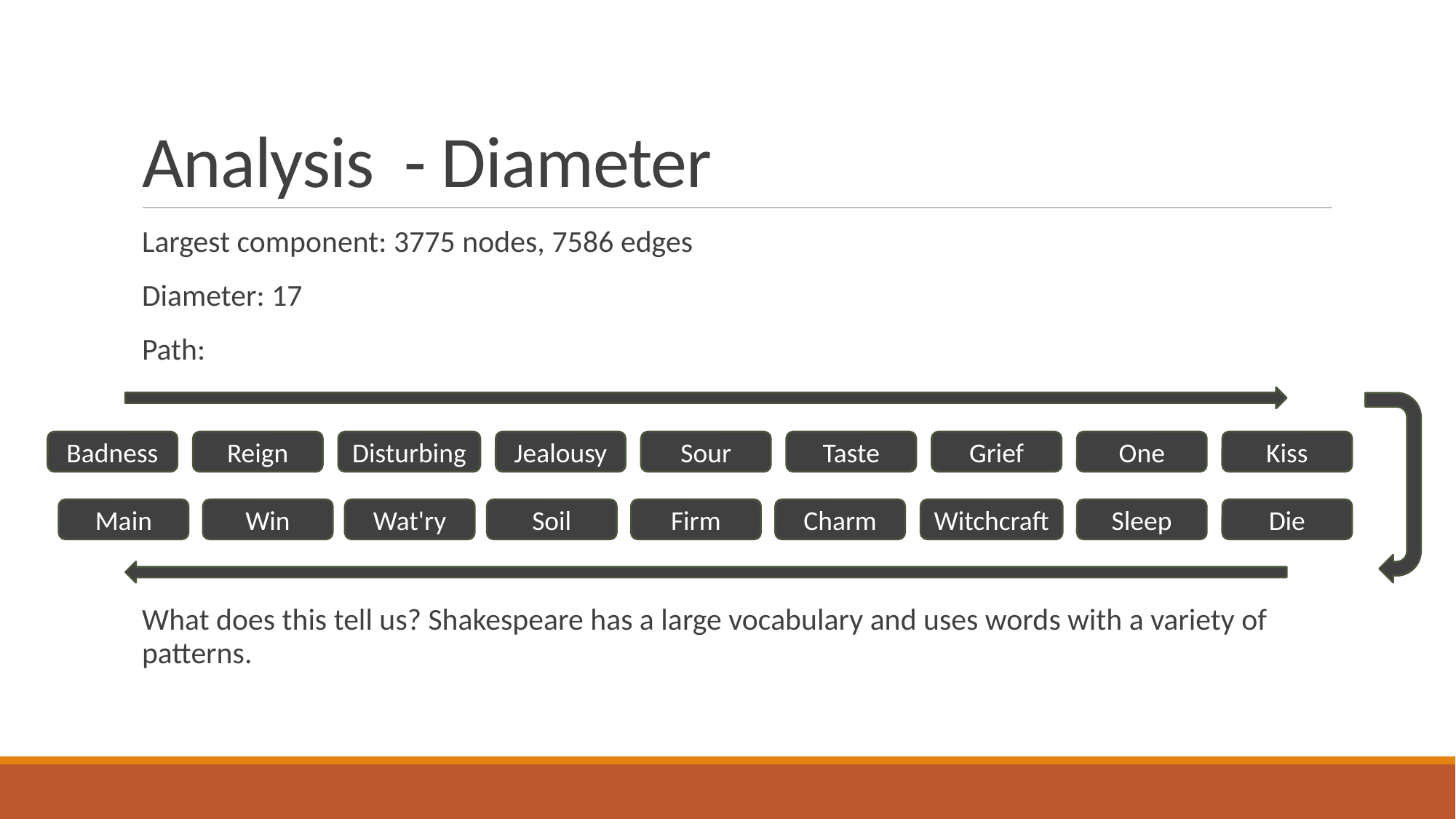

# Analysis  - Diameter
Largest component: 3775 nodes, 7586 edges
Diameter: 17
Path:

What does this tell us? Shakespeare has a large vocabulary and uses words with a variety of patterns.

One
Kiss
Badness
Reign
Disturbing
Jealousy
Sour
Taste
Grief

Main
Win
Wat'ry
Soil
Firm
Charm
Witchcraft
Sleep
Die